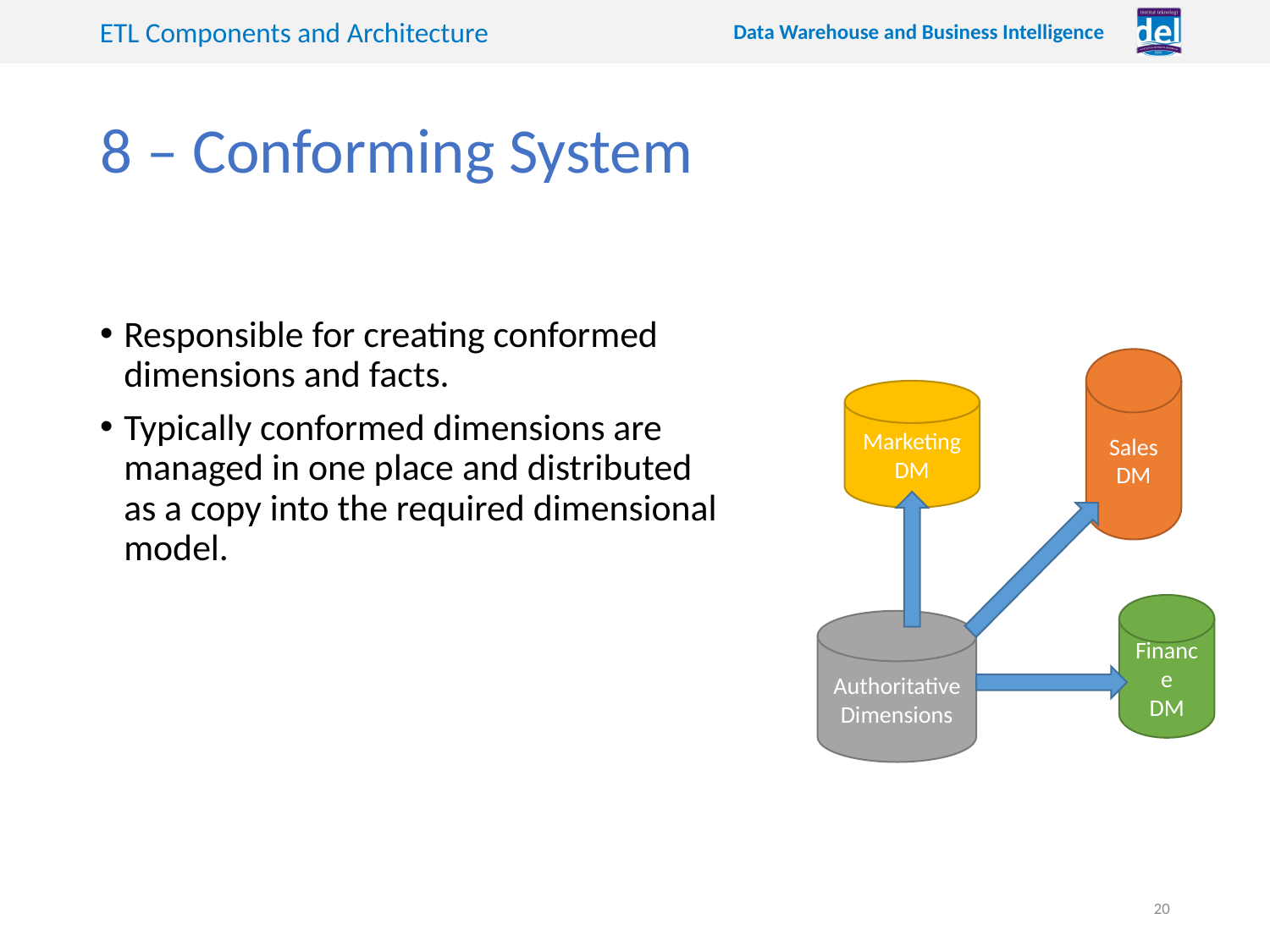

# 8 – Conforming System
Responsible for creating conformed dimensions and facts.
Typically conformed dimensions are managed in one place and distributed as a copy into the required dimensional model.
Sales
DM
Marketing
DM

Finance
DM
Authoritative Dimensions

20